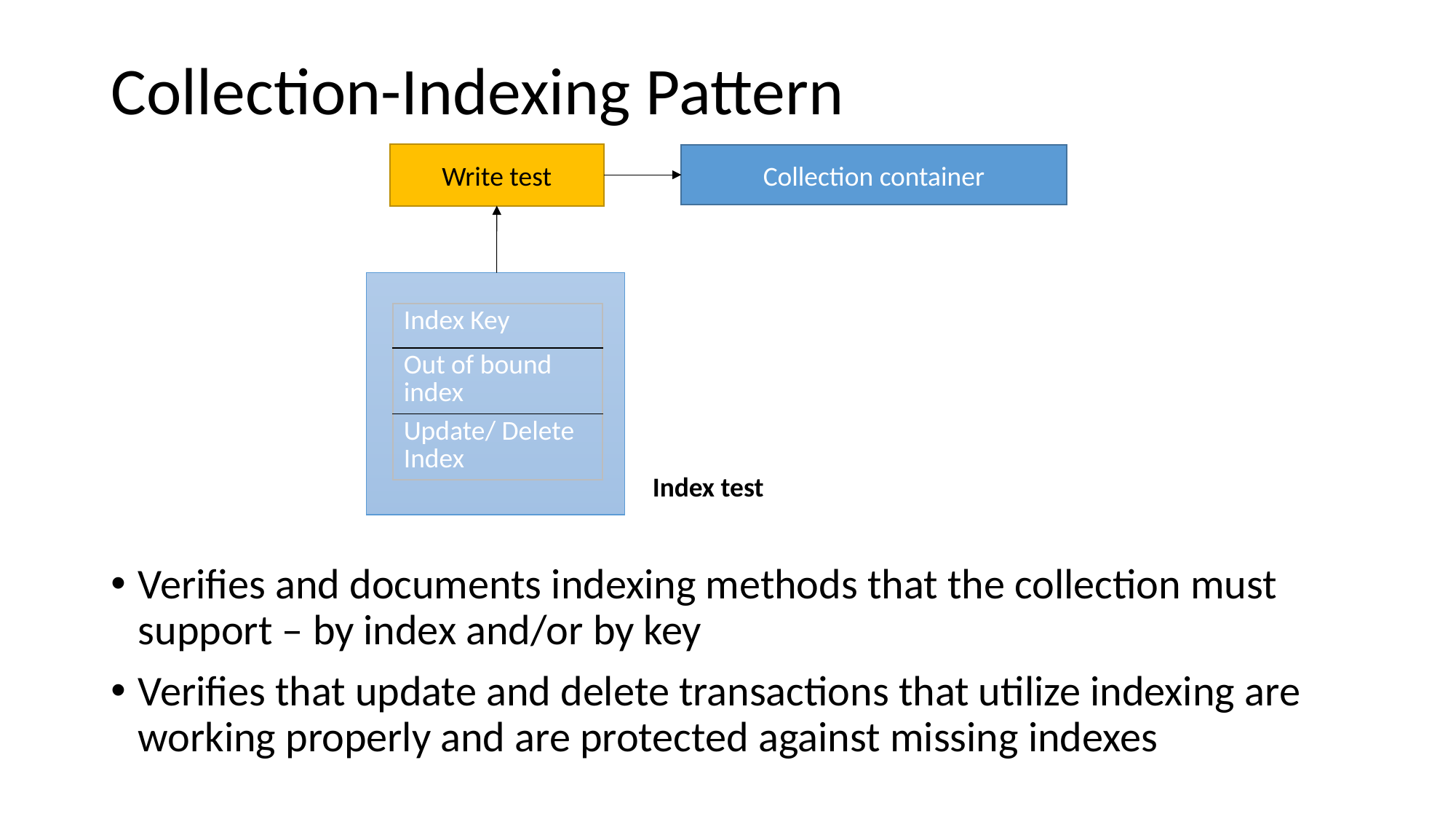

# Collection-Indexing Pattern
Write test
Collection container

| Index Key |
| --- |
| Out of bound index |
| Update/ Delete Index |
Index test
Verifies and documents indexing methods that the collection must support – by index and/or by key
Verifies that update and delete transactions that utilize indexing are working properly and are protected against missing indexes